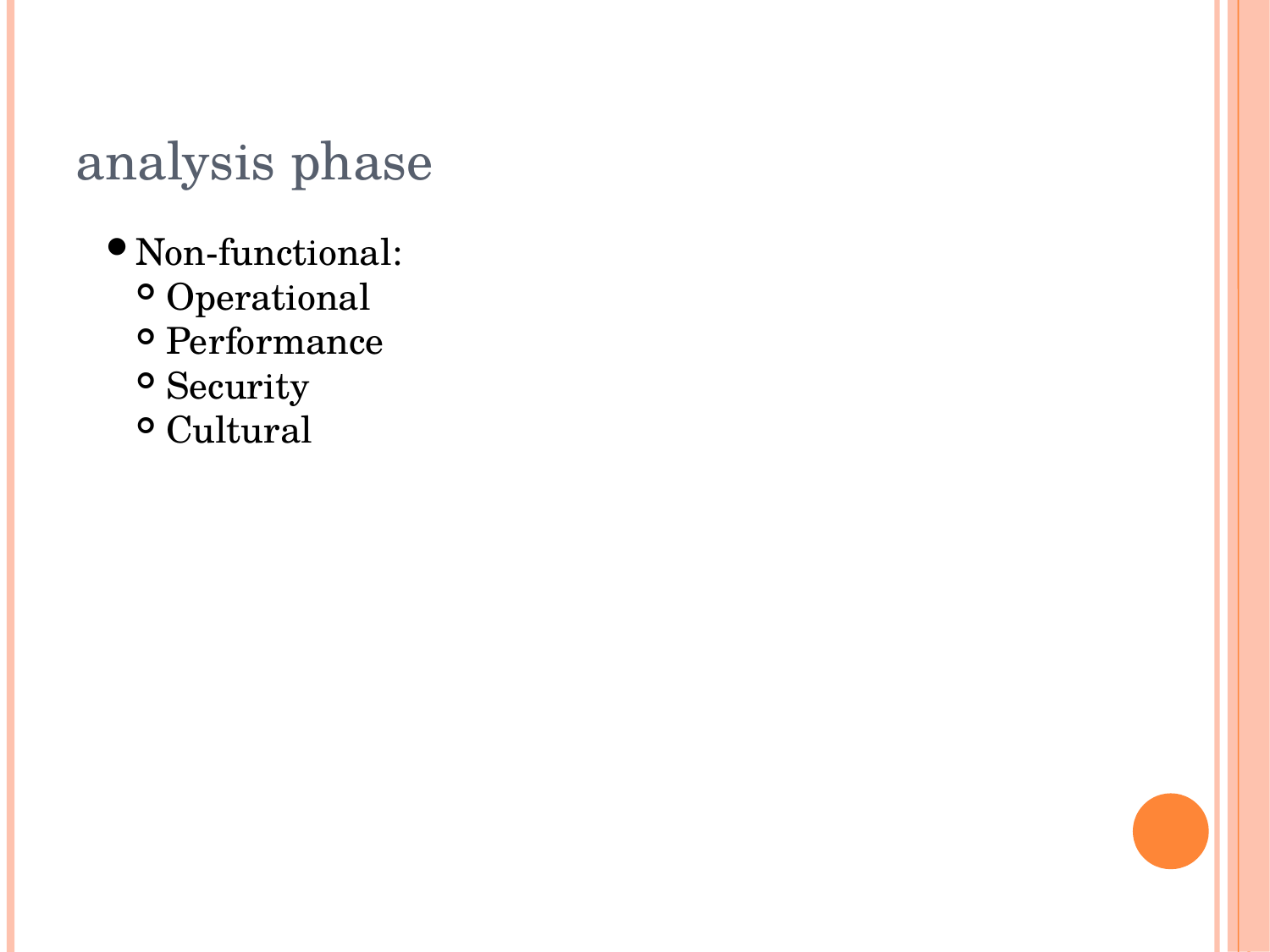

analysis phase
Non-functional:
Operational
Performance
Security
Cultural